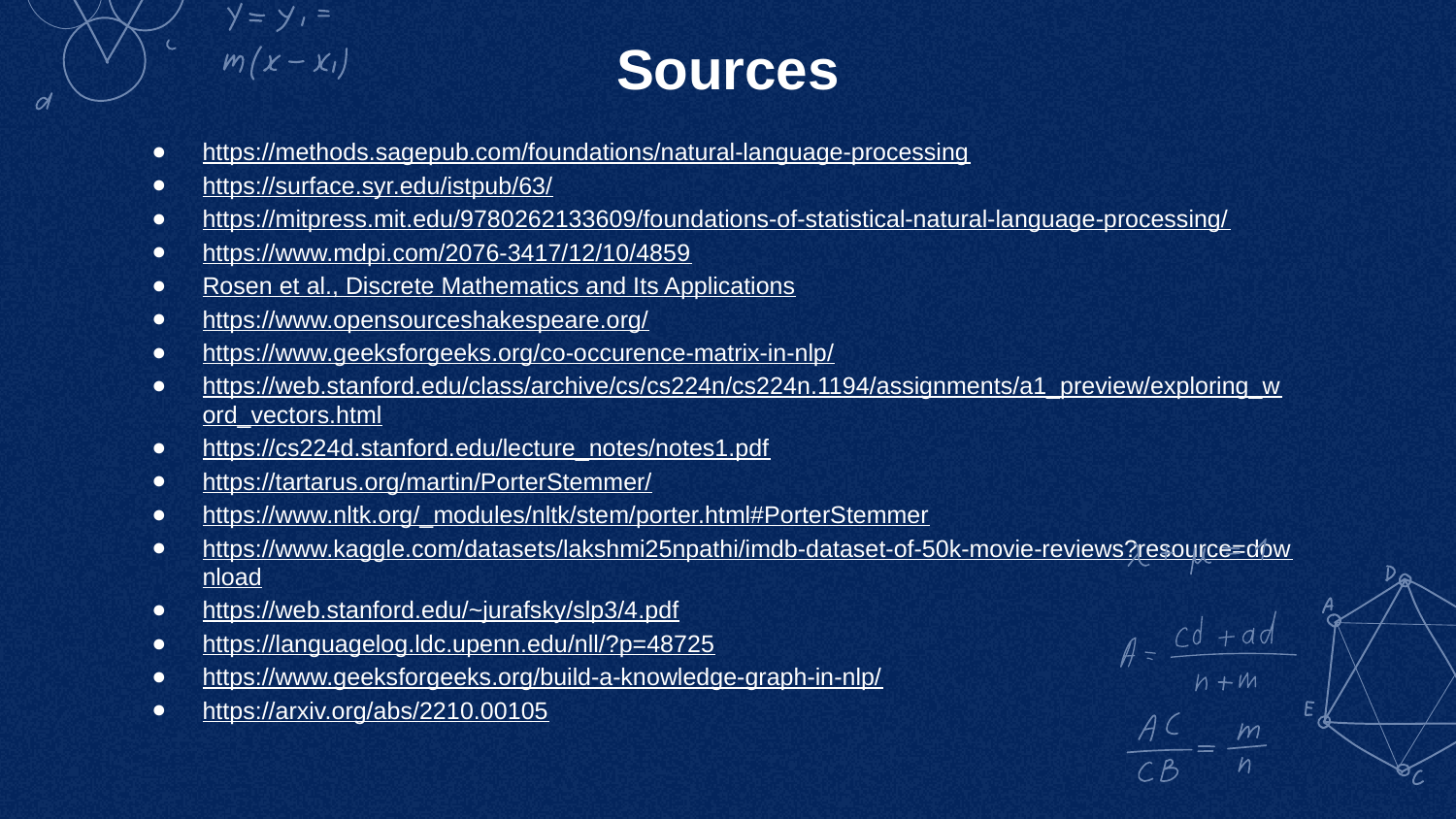

# Sources
https://methods.sagepub.com/foundations/natural-language-processing
https://surface.syr.edu/istpub/63/
https://mitpress.mit.edu/9780262133609/foundations-of-statistical-natural-language-processing/
https://www.mdpi.com/2076-3417/12/10/4859
Rosen et al., Discrete Mathematics and Its Applications
https://www.opensourceshakespeare.org/
https://www.geeksforgeeks.org/co-occurence-matrix-in-nlp/
https://web.stanford.edu/class/archive/cs/cs224n/cs224n.1194/assignments/a1_preview/exploring_word_vectors.html
https://cs224d.stanford.edu/lecture_notes/notes1.pdf
https://tartarus.org/martin/PorterStemmer/
https://www.nltk.org/_modules/nltk/stem/porter.html#PorterStemmer
https://www.kaggle.com/datasets/lakshmi25npathi/imdb-dataset-of-50k-movie-reviews?resource=download
https://web.stanford.edu/~jurafsky/slp3/4.pdf
https://languagelog.ldc.upenn.edu/nll/?p=48725
https://www.geeksforgeeks.org/build-a-knowledge-graph-in-nlp/
https://arxiv.org/abs/2210.00105